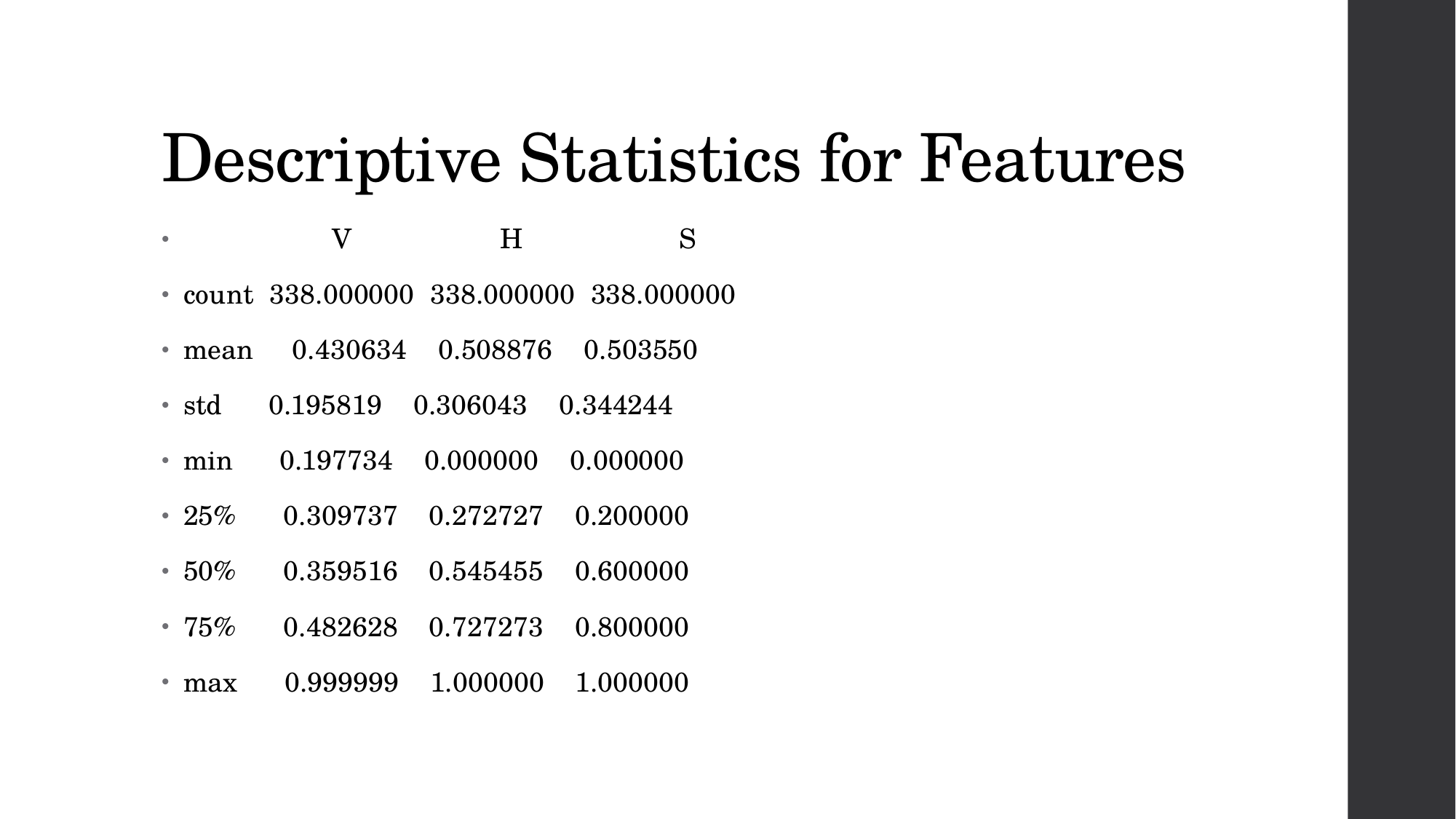

# Descriptive Statistics for Features
                   V                   H                    S
count  338.000000  338.000000  338.000000
mean     0.430634    0.508876    0.503550
std      0.195819    0.306043    0.344244
min      0.197734    0.000000    0.000000
25%      0.309737    0.272727    0.200000
50%      0.359516    0.545455    0.600000
75%      0.482628    0.727273    0.800000
max      0.999999    1.000000    1.000000